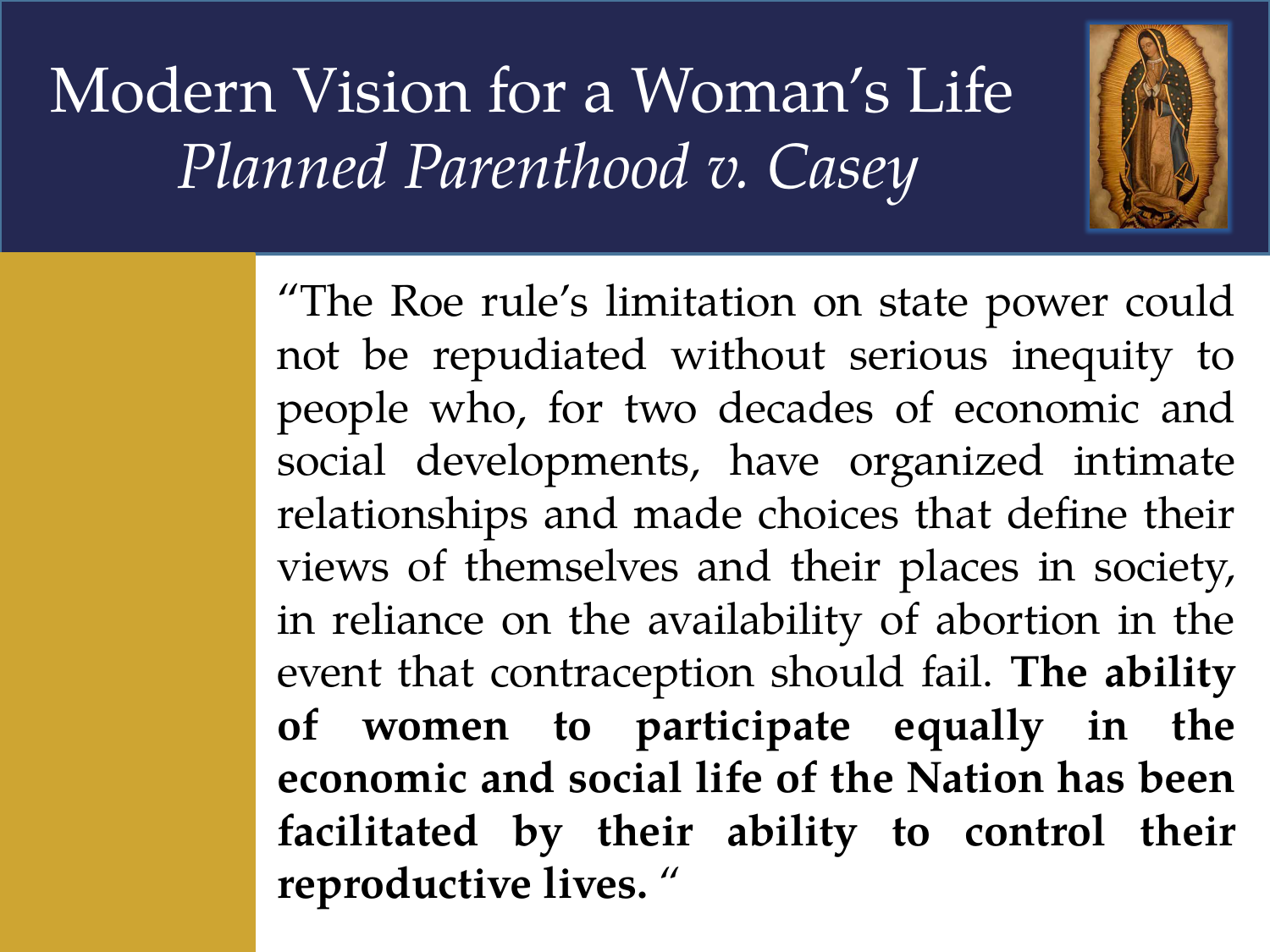

Modern Vision for a Woman’s Life
	Planned Parenthood v. Casey
“The Roe rule’s limitation on state power could not be repudiated without serious inequity to people who, for two decades of economic and social developments, have organized intimate relationships and made choices that define their views of themselves and their places in society, in reliance on the availability of abortion in the event that contraception should fail. The ability of women to participate equally in the economic and social life of the Nation has been facilitated by their ability to control their reproductive lives. “